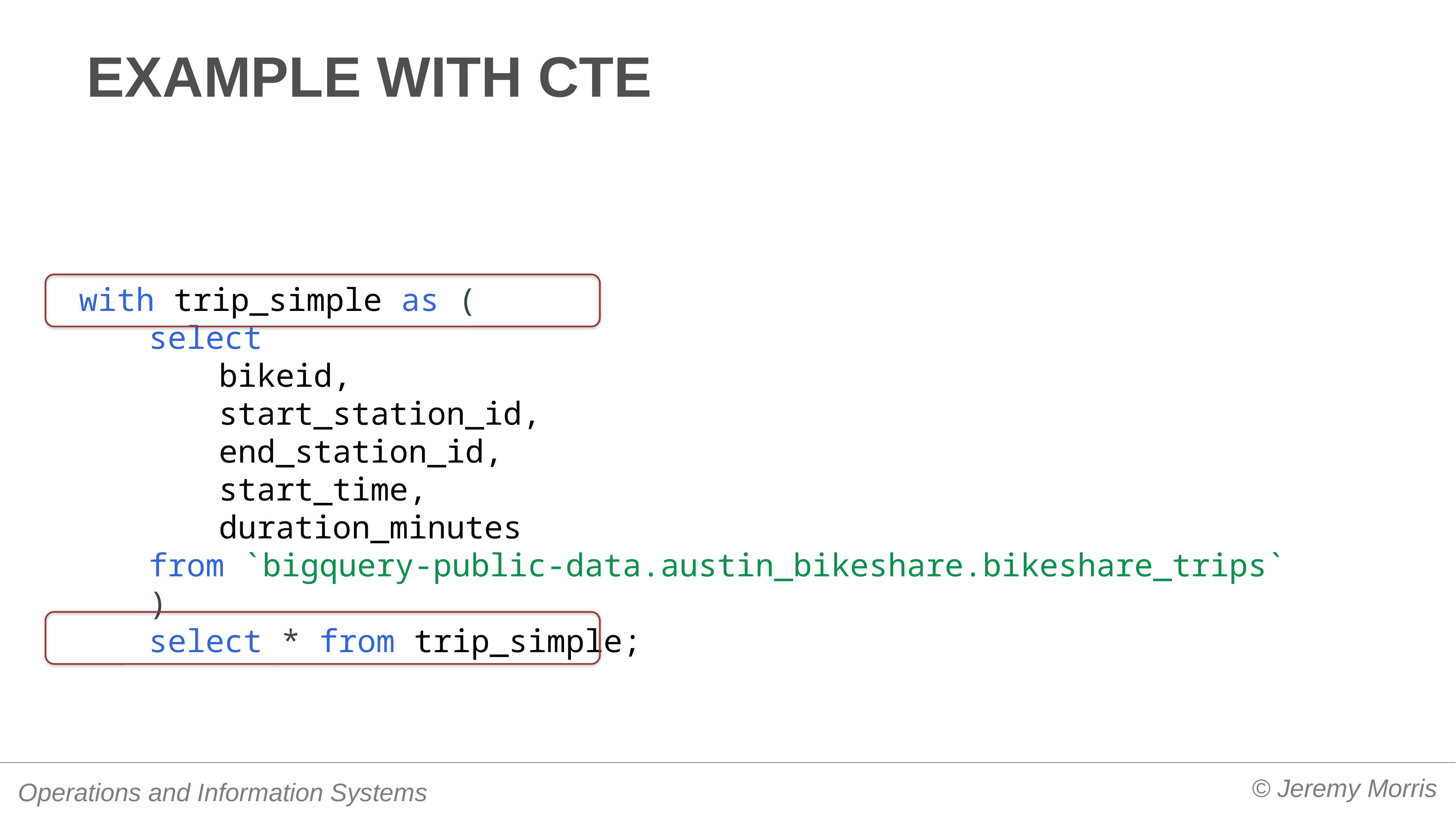

# Example with cte

with trip_simple as (
select
bikeid,
start_station_id,
end_station_id,
start_time,
duration_minutes
from `bigquery-public-data.austin_bikeshare.bikeshare_trips`
)
select * from trip_simple;